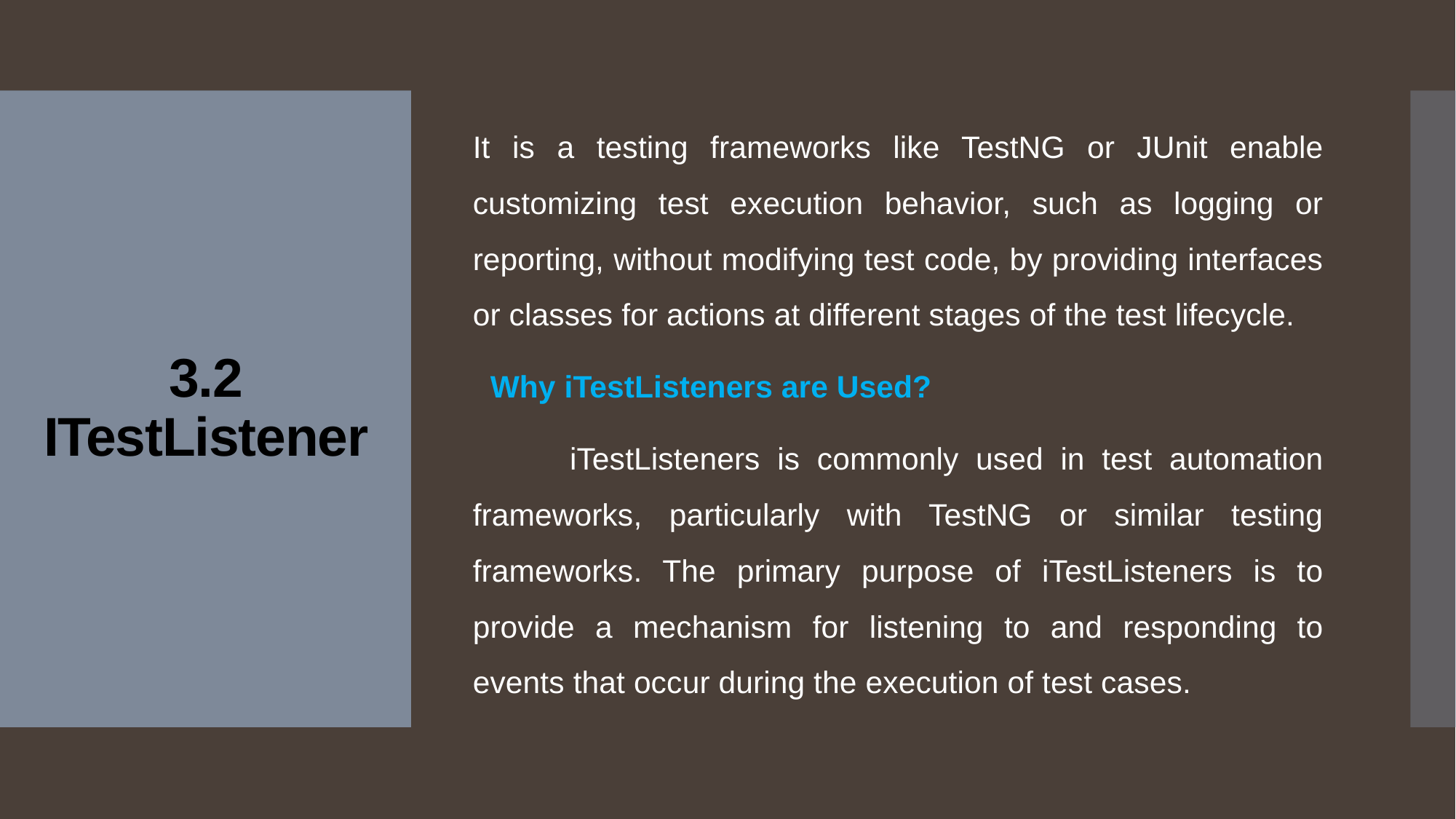

It is a testing frameworks like TestNG or JUnit enable customizing test execution behavior, such as logging or reporting, without modifying test code, by providing interfaces or classes for actions at different stages of the test lifecycle.
  Why iTestListeners are Used?
	iTestListeners is commonly used in test automation frameworks, particularly with TestNG or similar testing frameworks. The primary purpose of iTestListeners is to provide a mechanism for listening to and responding to events that occur during the execution of test cases.

# 3.2 ITestListener